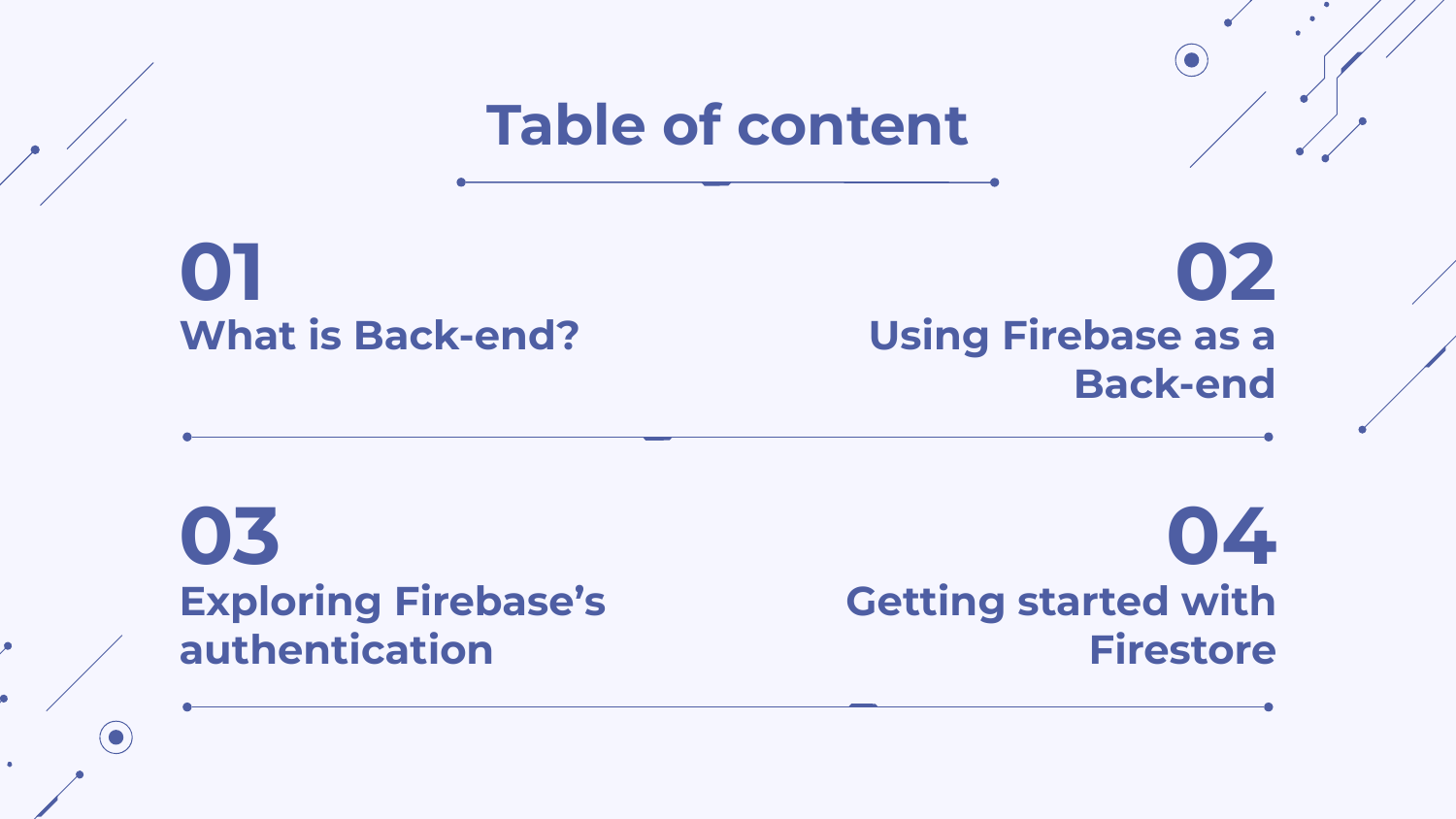

# Table of content

01
02
What is Back-end?
Using Firebase as a Back-end

03
04
Exploring Firebase’s authentication
Getting started with Firestore